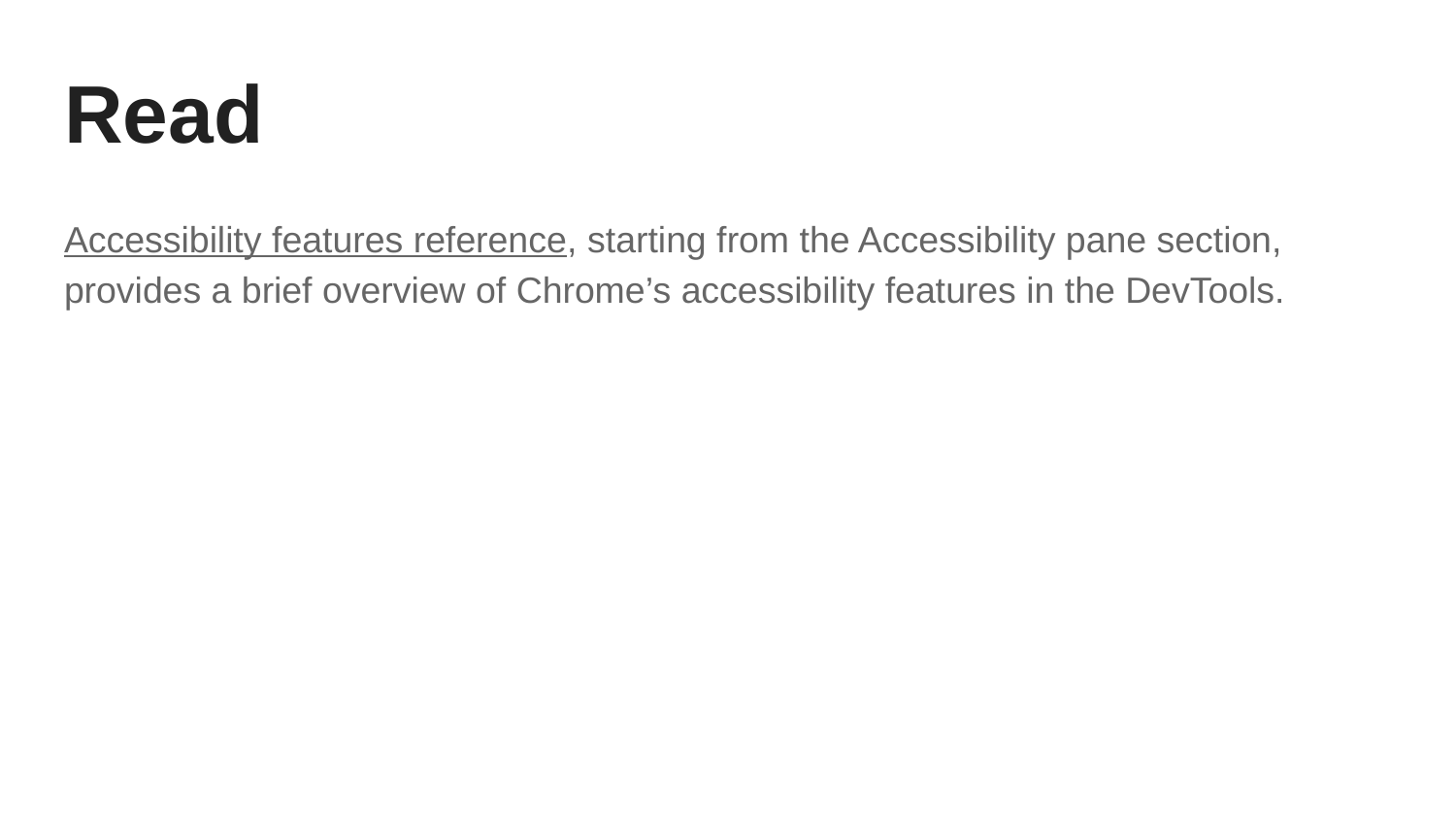

# Read
Accessibility features reference, starting from the Accessibility pane section, provides a brief overview of Chrome’s accessibility features in the DevTools.